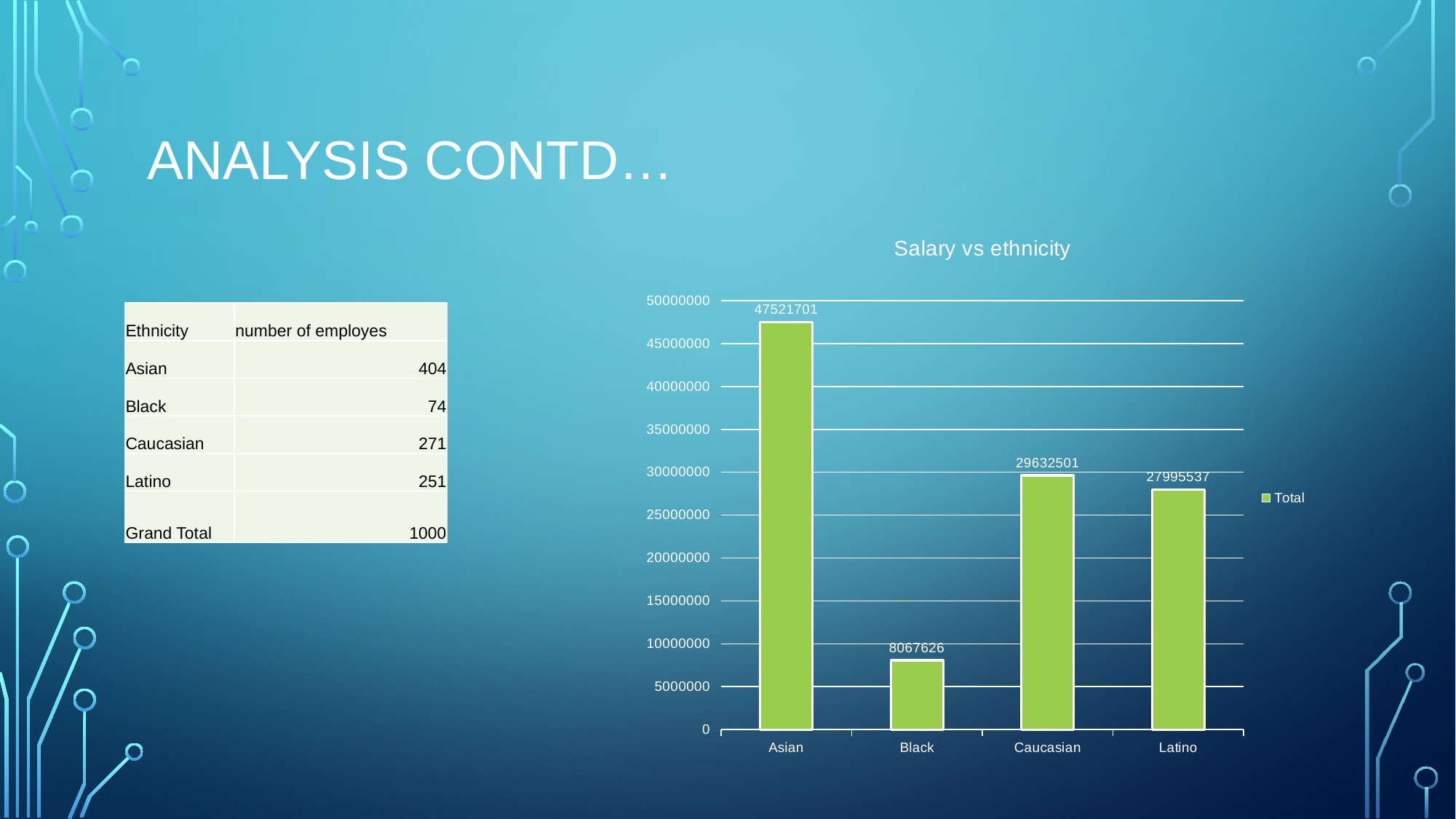

# ANALYSIS CONTD…

### Chart: Salary vs ethnicity

| Category | Total |
|---|---|
| Asian | 47521701.0 |
| Black | 8067626.0 |
| Caucasian | 29632501.0 |
| Latino | 27995537.0 |
| Ethnicity | number of employes |
| --- | --- |
| Asian | 404 |
| Black | 74 |
| Caucasian | 271 |
| Latino | 251 |
| Grand Total | 1000 |